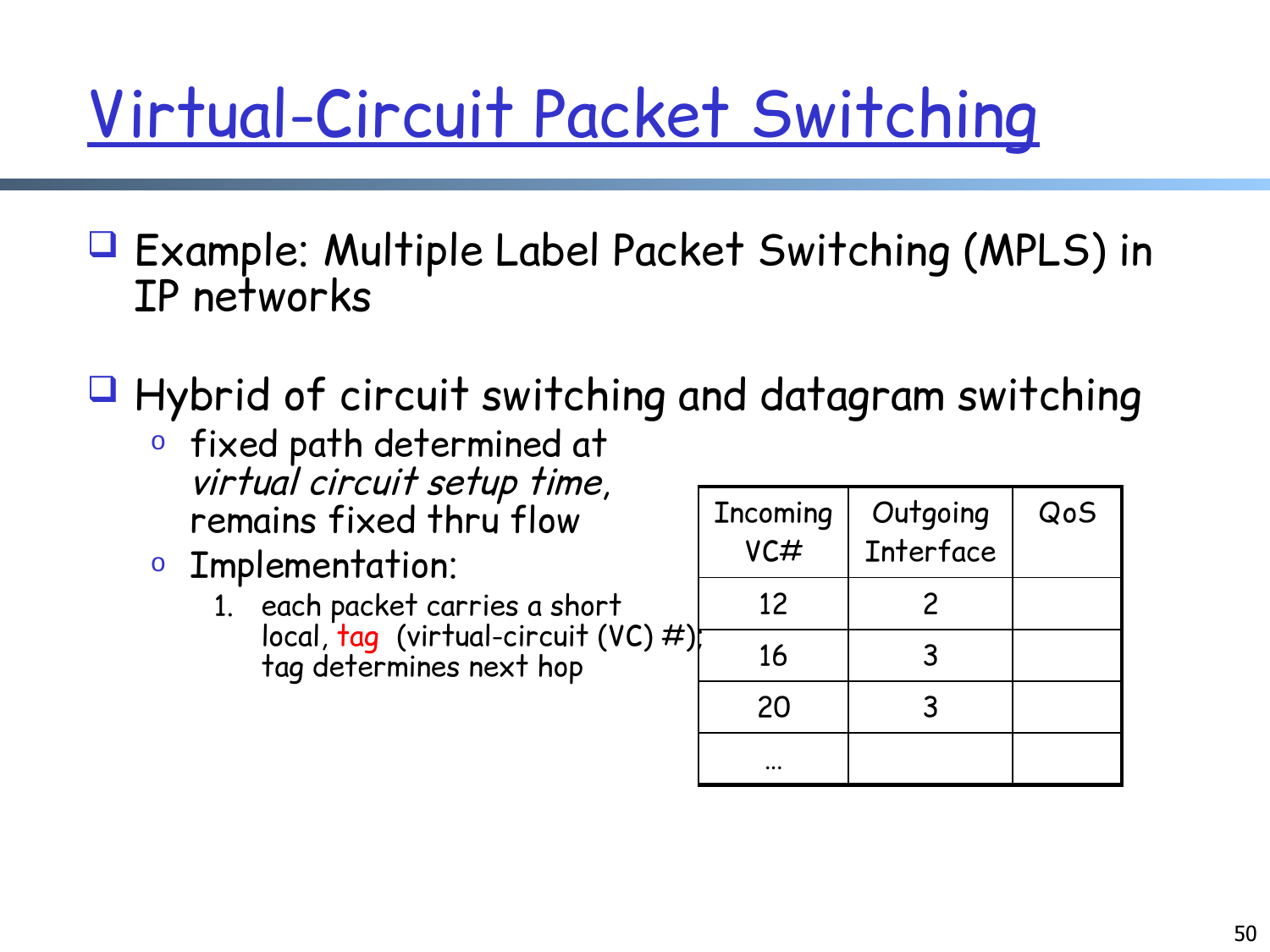

# Virtual-Circuit Packet Switching
Example: Multiple Label Packet Switching (MPLS) in IP networks

Hybrid of circuit switching and datagram switching
fixed path determined at
virtual circuit setup time,
remains fixed thru flow
Implementation:
each packet carries a short
local, tag  (virtual-circuit (VC) #);
tag determines next hop
| Incoming VC# | Outgoing Interface | QoS |
| --- | --- | --- |
| 12 | 2 |  |
| 16 | 3 |  |
| 20 | 3 |  |
| … |  |  |
50